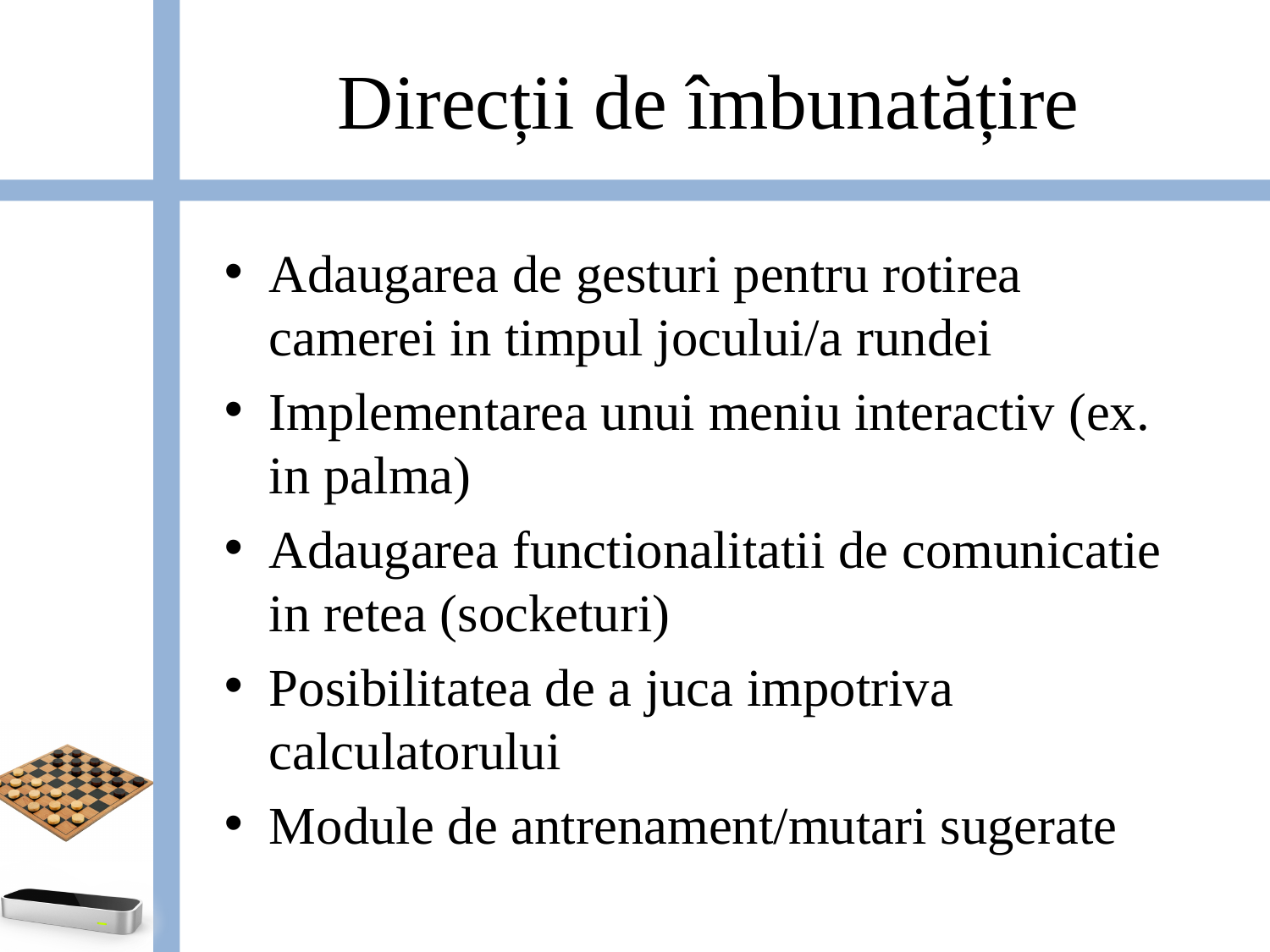

# Direcții de îmbunatățire
Adaugarea de gesturi pentru rotirea camerei in timpul jocului/a rundei
Implementarea unui meniu interactiv (ex. in palma)
Adaugarea functionalitatii de comunicatie in retea (socketuri)
Posibilitatea de a juca impotriva calculatorului
Module de antrenament/mutari sugerate